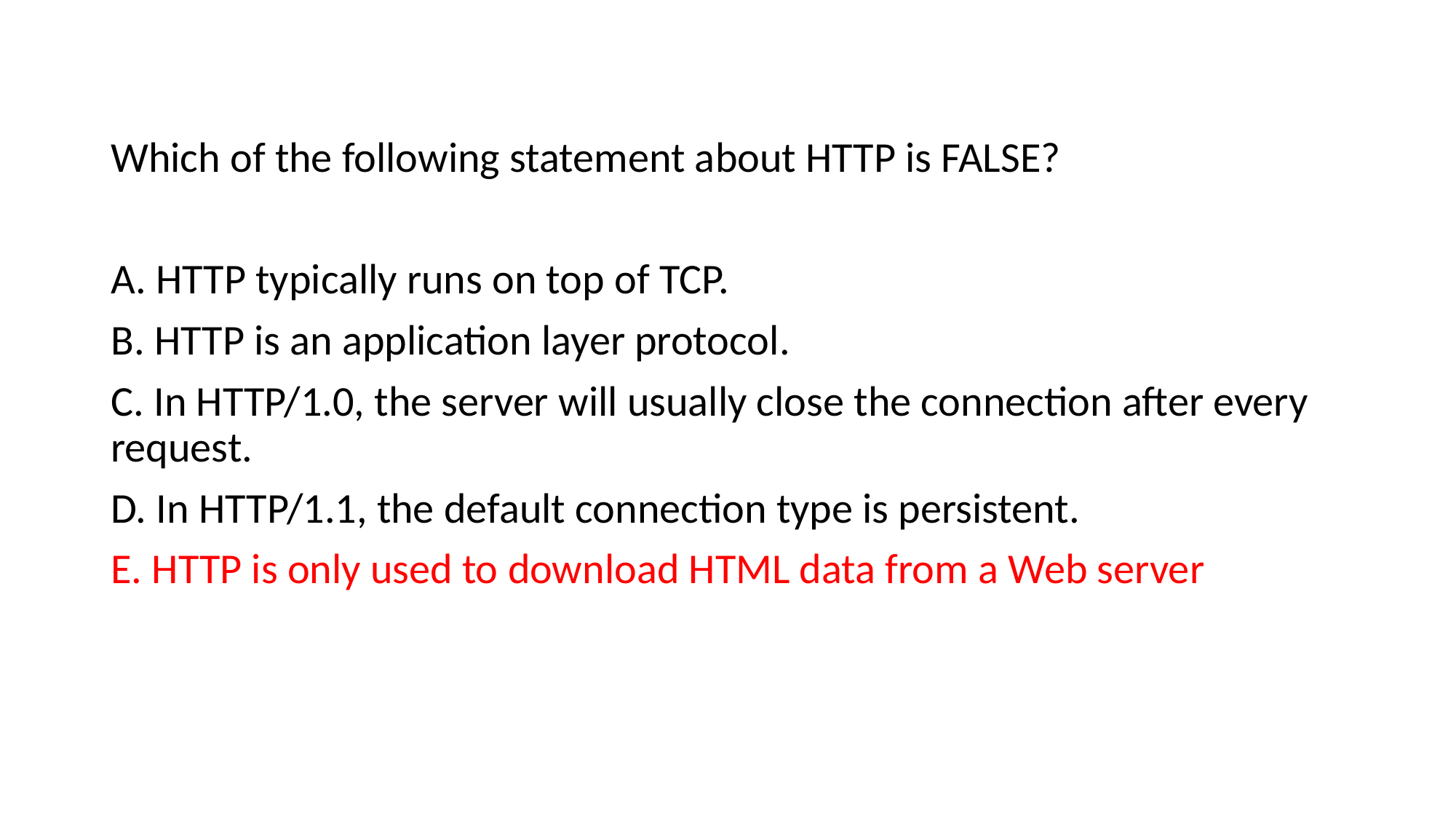

Which of the following statement about HTTP is FALSE?

A. HTTP typically runs on top of TCP.
B. HTTP is an application layer protocol.
C. In HTTP/1.0, the server will usually close the connection after every request.
D. In HTTP/1.1, the default connection type is persistent.
E. HTTP is only used to download HTML data from a Web server